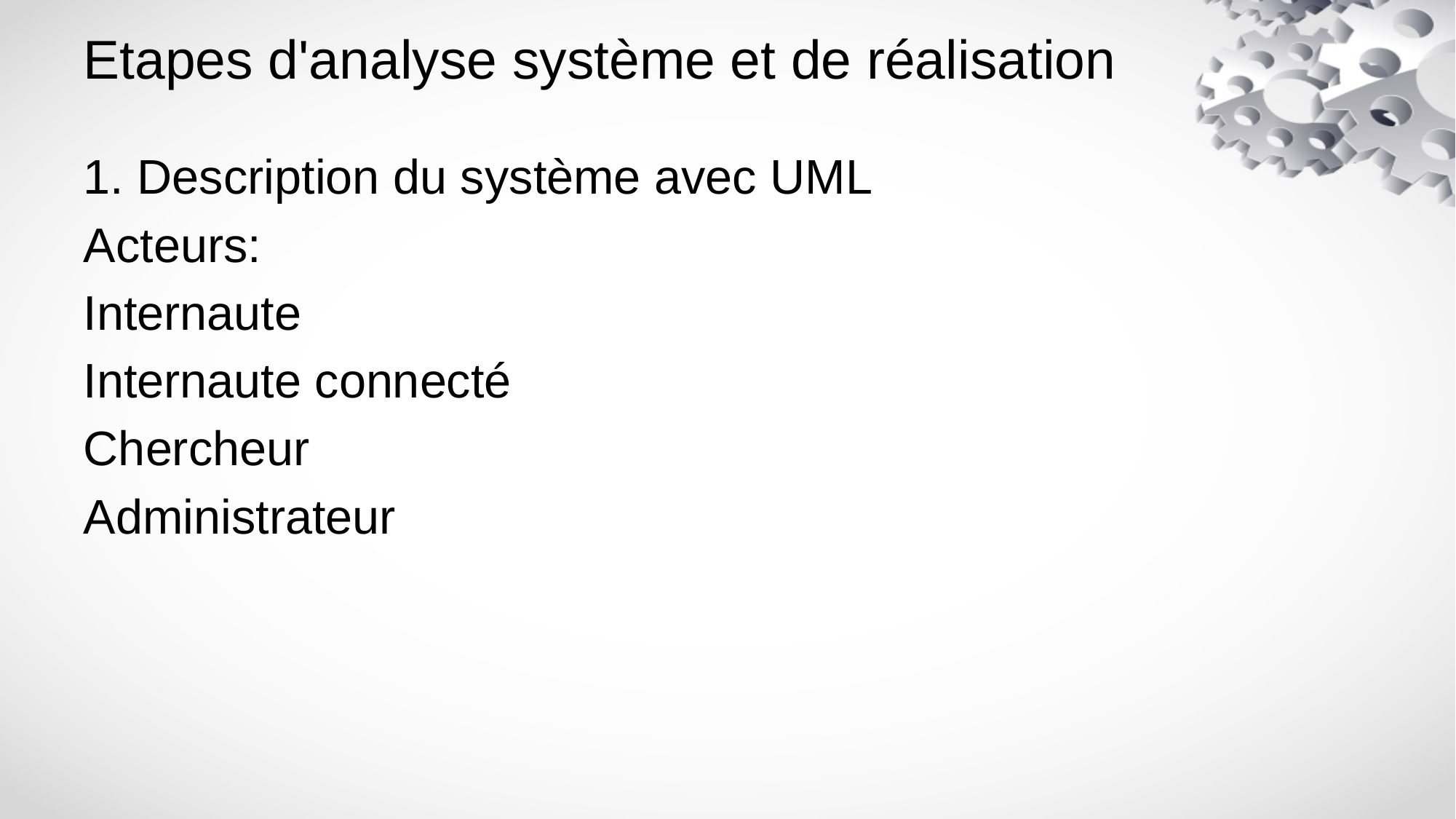

# Etapes d'analyse système et de réalisation
1. Description du système avec UML
Acteurs:
Internaute
Internaute connecté
Chercheur
Administrateur